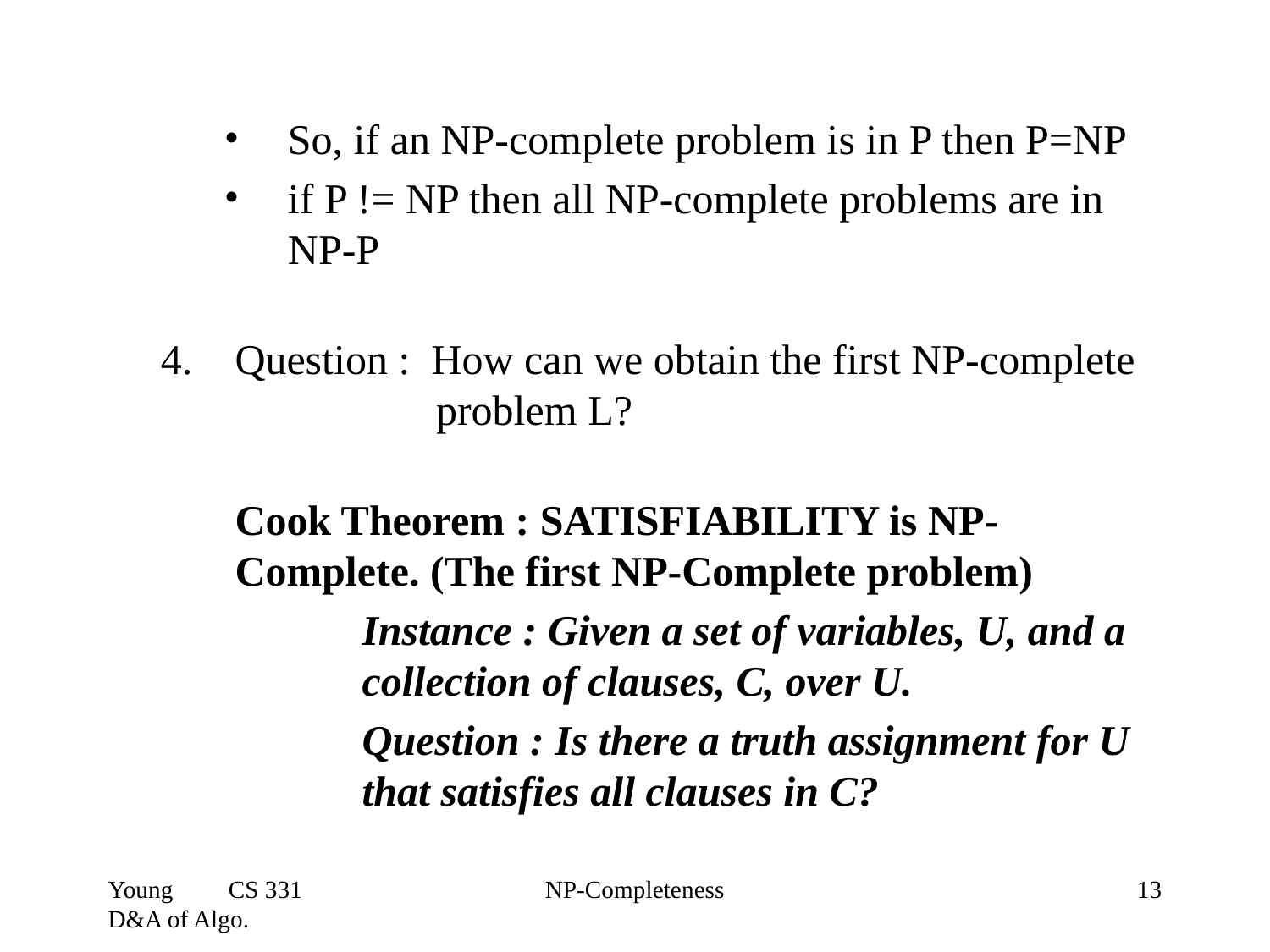

So, if an NP-complete problem is in P then P=NP
if P != NP then all NP-complete problems are in NP-P
Question :  How can we obtain the first NP-complete 	       problem L?
	Cook Theorem : SATISFIABILITY is NP-	Complete. (The first NP-Complete problem)
		Instance : Given a set of variables, U, and a 	collection of clauses, C, over U.
		Question : Is there a truth assignment for U 	that satisfies all clauses in C?
Young         CS 331 D&A of Algo.
NP-Completeness
13